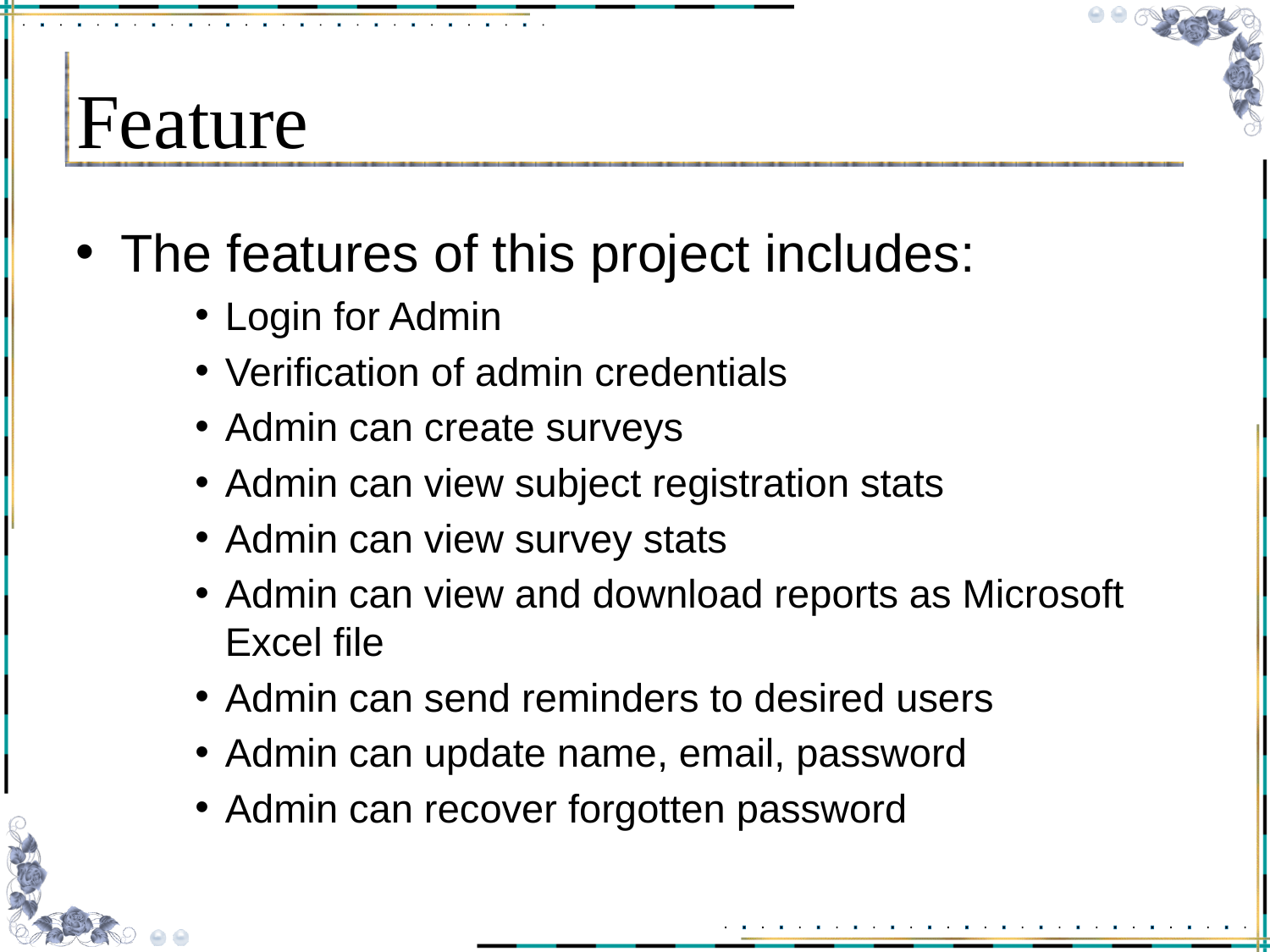

# Feature
The features of this project includes:
Login for Admin
Verification of admin credentials
Admin can create surveys
Admin can view subject registration stats
Admin can view survey stats
Admin can view and download reports as Microsoft Excel file
Admin can send reminders to desired users
Admin can update name, email, password
Admin can recover forgotten password